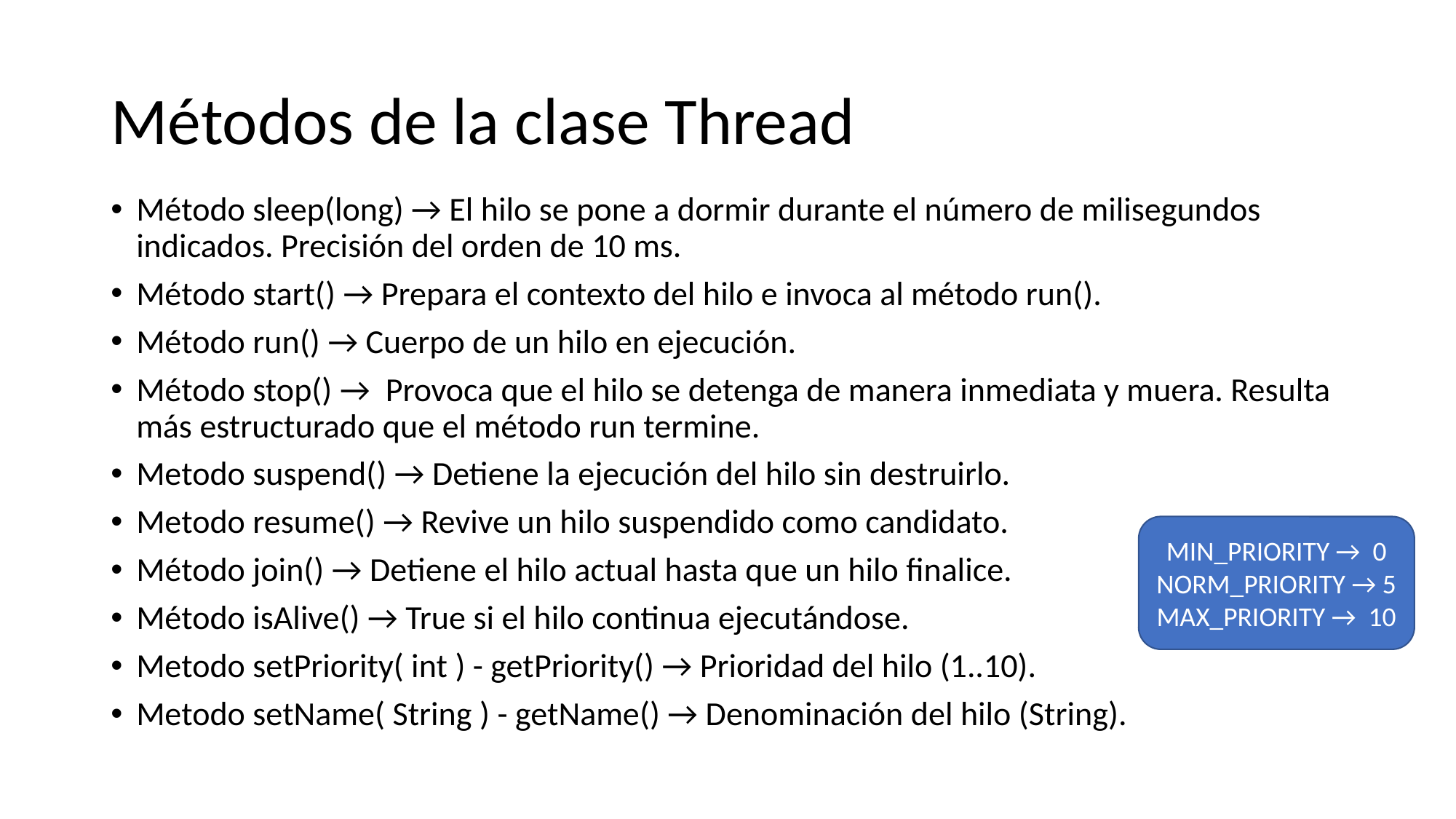

# Métodos de la clase Thread
Método sleep(long) → El hilo se pone a dormir durante el número de milisegundos indicados. Precisión del orden de 10 ms.
Método start() → Prepara el contexto del hilo e invoca al método run().
Método run() → Cuerpo de un hilo en ejecución.
Método stop() →  Provoca que el hilo se detenga de manera inmediata y muera. Resulta más estructurado que el método run termine.
Metodo suspend() → Detiene la ejecución del hilo sin destruirlo.
Metodo resume() → Revive un hilo suspendido como candidato.
Método join() → Detiene el hilo actual hasta que un hilo finalice.
Método isAlive() → True si el hilo continua ejecutándose.
Metodo setPriority( int ) - getPriority() → Prioridad del hilo (1..10).
Metodo setName( String ) - getName() → Denominación del hilo (String).

MIN_PRIORITY →  0
NORM_PRIORITY → 5
MAX_PRIORITY →  10